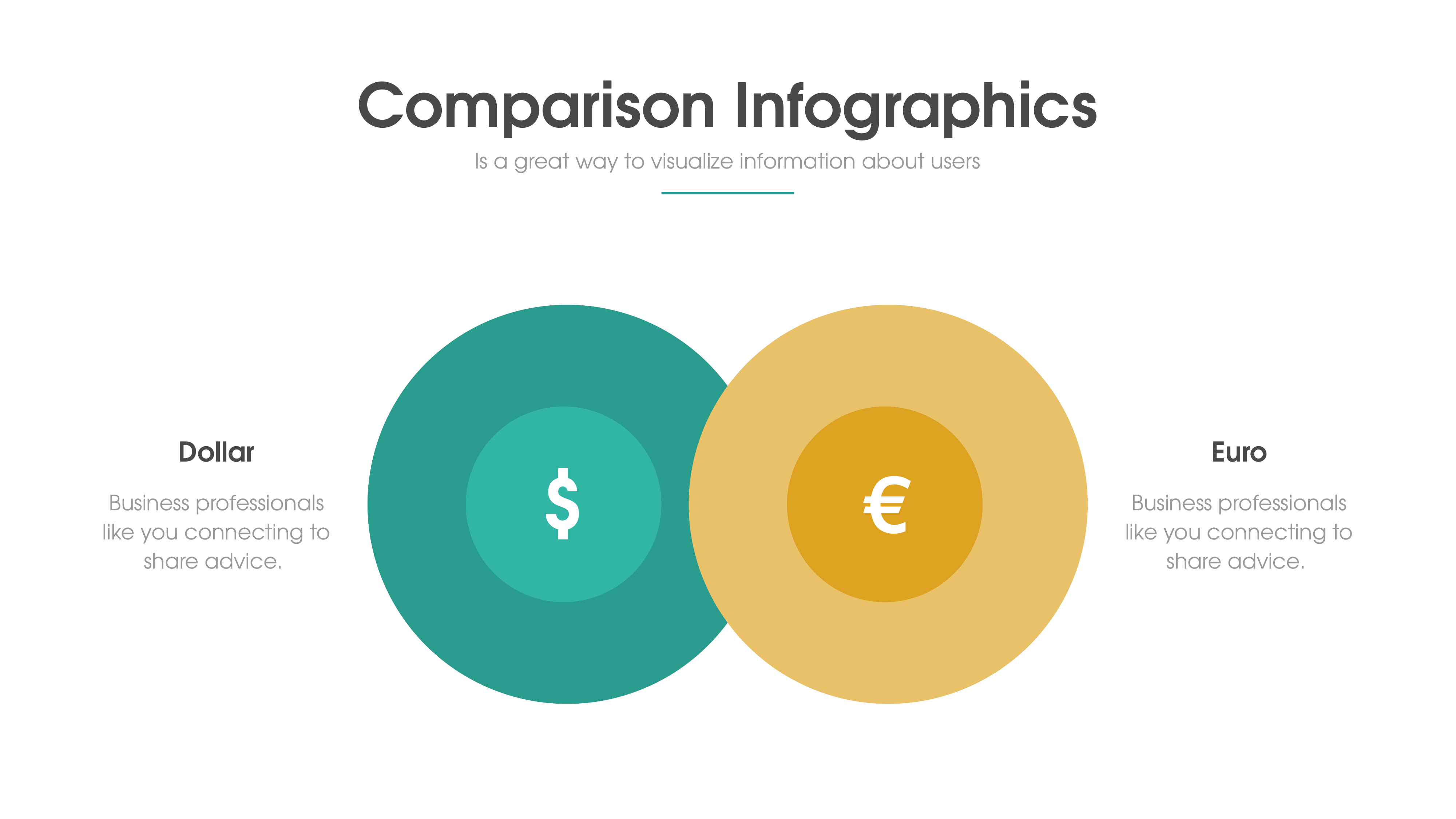

Comparison Infographics
Is a great way to visualize information about users

Dollar
Business professionals like you connecting to share advice.
Euro
Business professionals like you connecting to share advice.
$
€